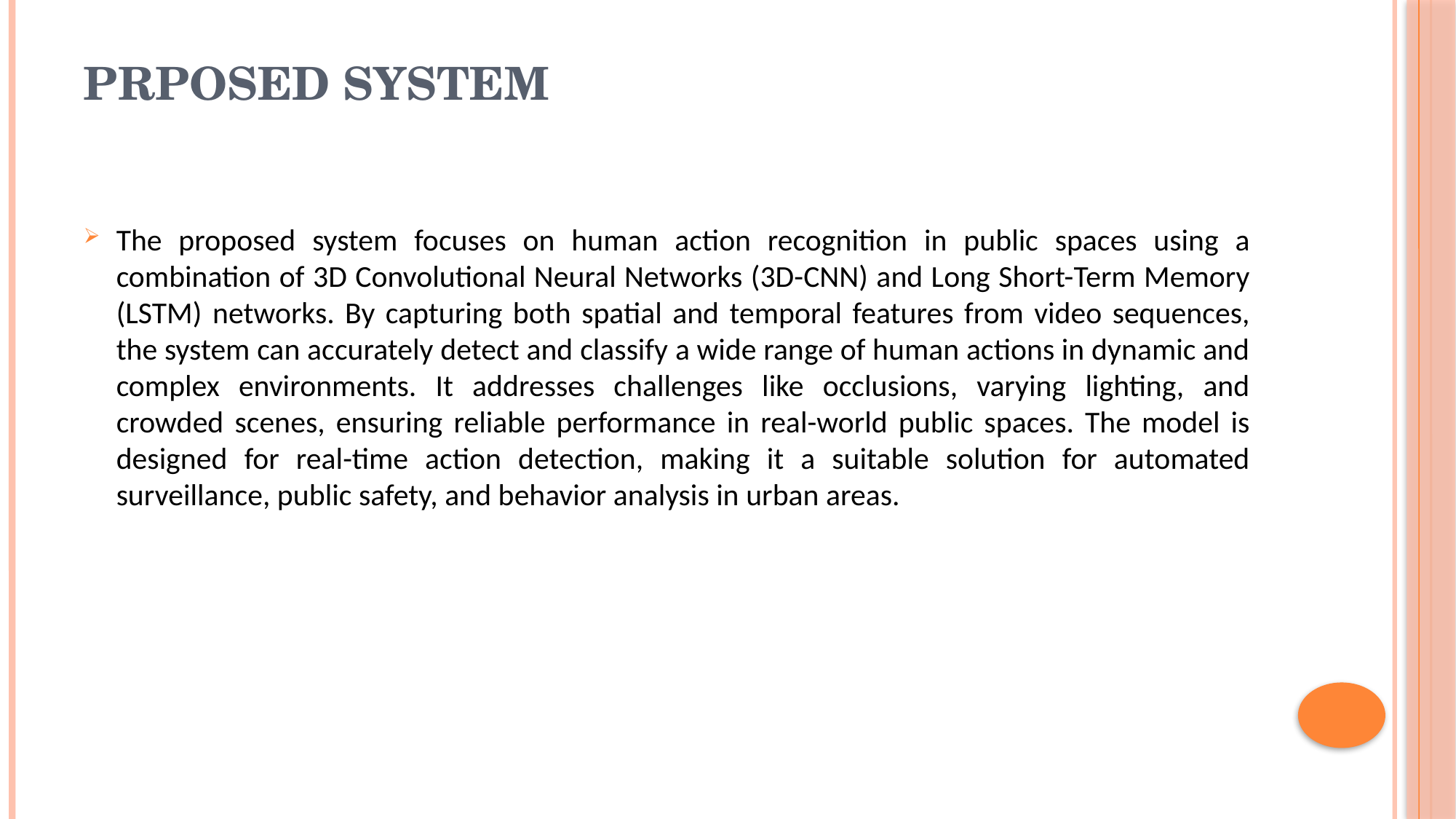

# Prposed System

The proposed system focuses on human action recognition in public spaces using a combination of 3D Convolutional Neural Networks (3D-CNN) and Long Short-Term Memory (LSTM) networks. By capturing both spatial and temporal features from video sequences, the system can accurately detect and classify a wide range of human actions in dynamic and complex environments. It addresses challenges like occlusions, varying lighting, and crowded scenes, ensuring reliable performance in real-world public spaces. The model is designed for real-time action detection, making it a suitable solution for automated surveillance, public safety, and behavior analysis in urban areas.